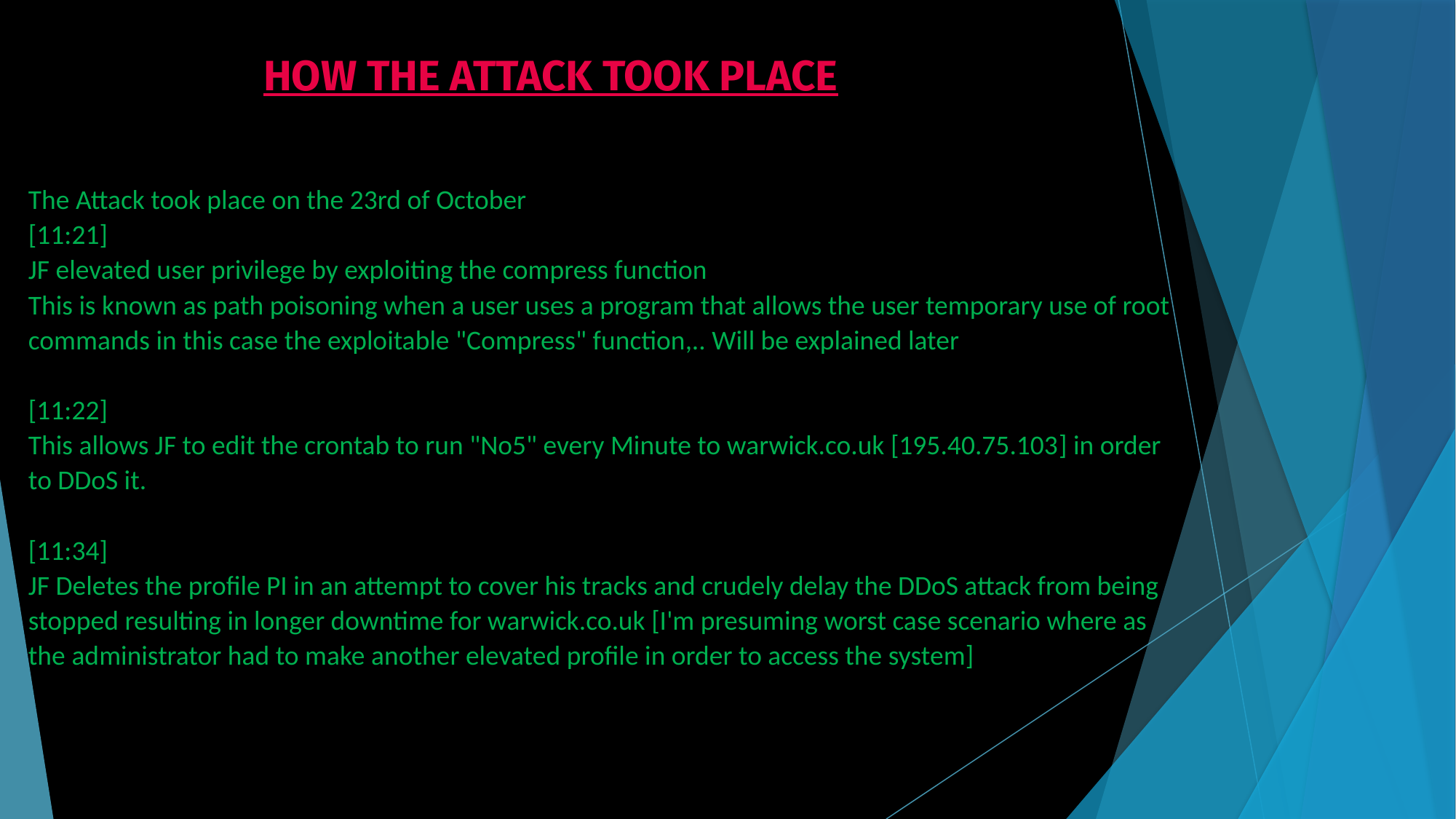

HOW THE ATTACK TOOK PLACE
The Attack took place on the 23rd of October
[11:21]
JF elevated user privilege by exploiting the compress function
This is known as path poisoning when a user uses a program that allows the user temporary use of root commands in this case the exploitable "Compress" function,.. Will be explained later

[11:22]
This allows JF to edit the crontab to run "No5" every Minute to warwick.co.uk [195.40.75.103] in order to DDoS it.

[11:34]
JF Deletes the profile PI in an attempt to cover his tracks and crudely delay the DDoS attack from being stopped resulting in longer downtime for warwick.co.uk [I'm presuming worst case scenario where as the administrator had to make another elevated profile in order to access the system]